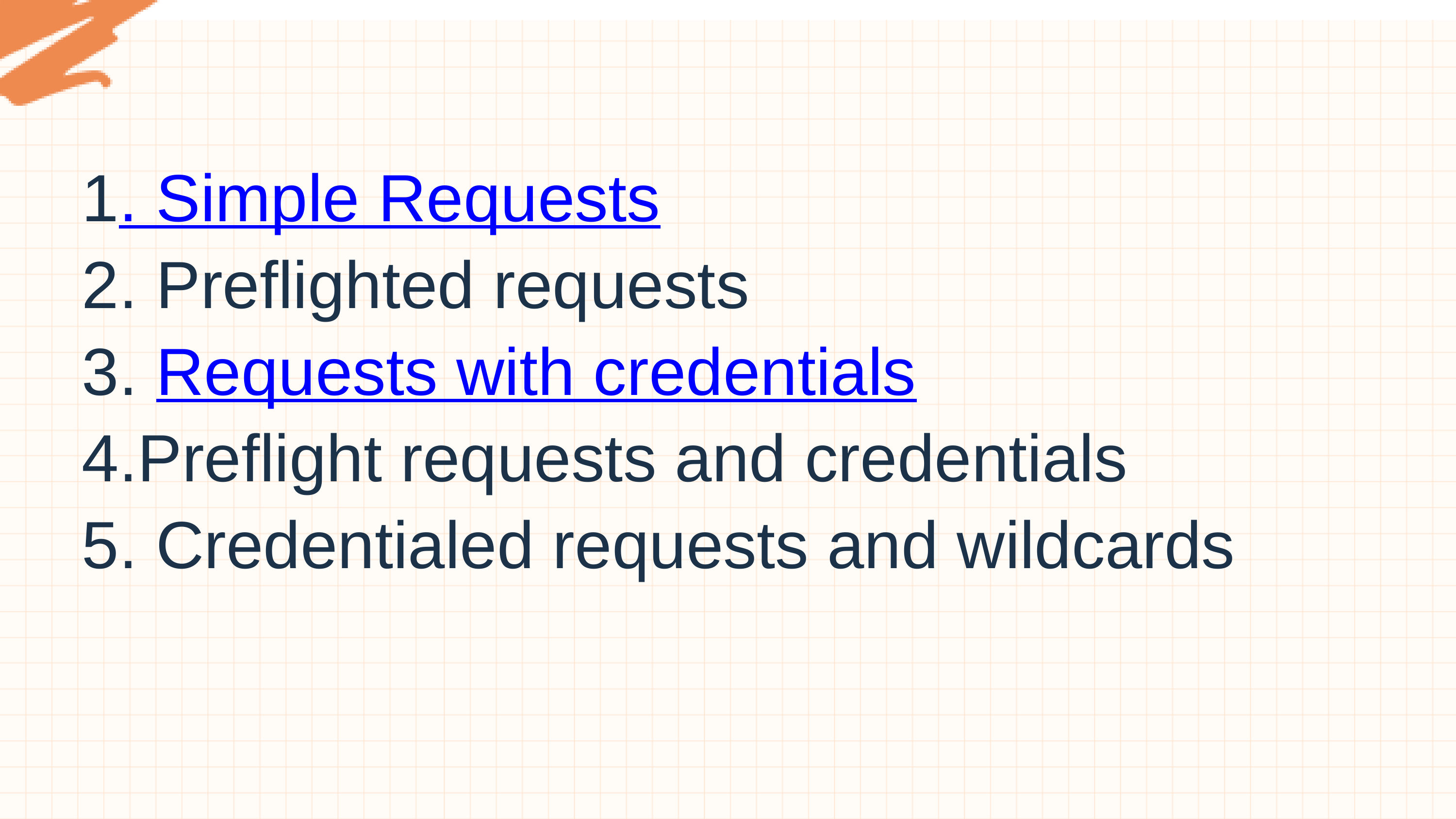

1. Simple Requests
2. Preflighted requests
3. Requests with credentials
4.Preflight requests and credentials
5. Credentialed requests and wildcards